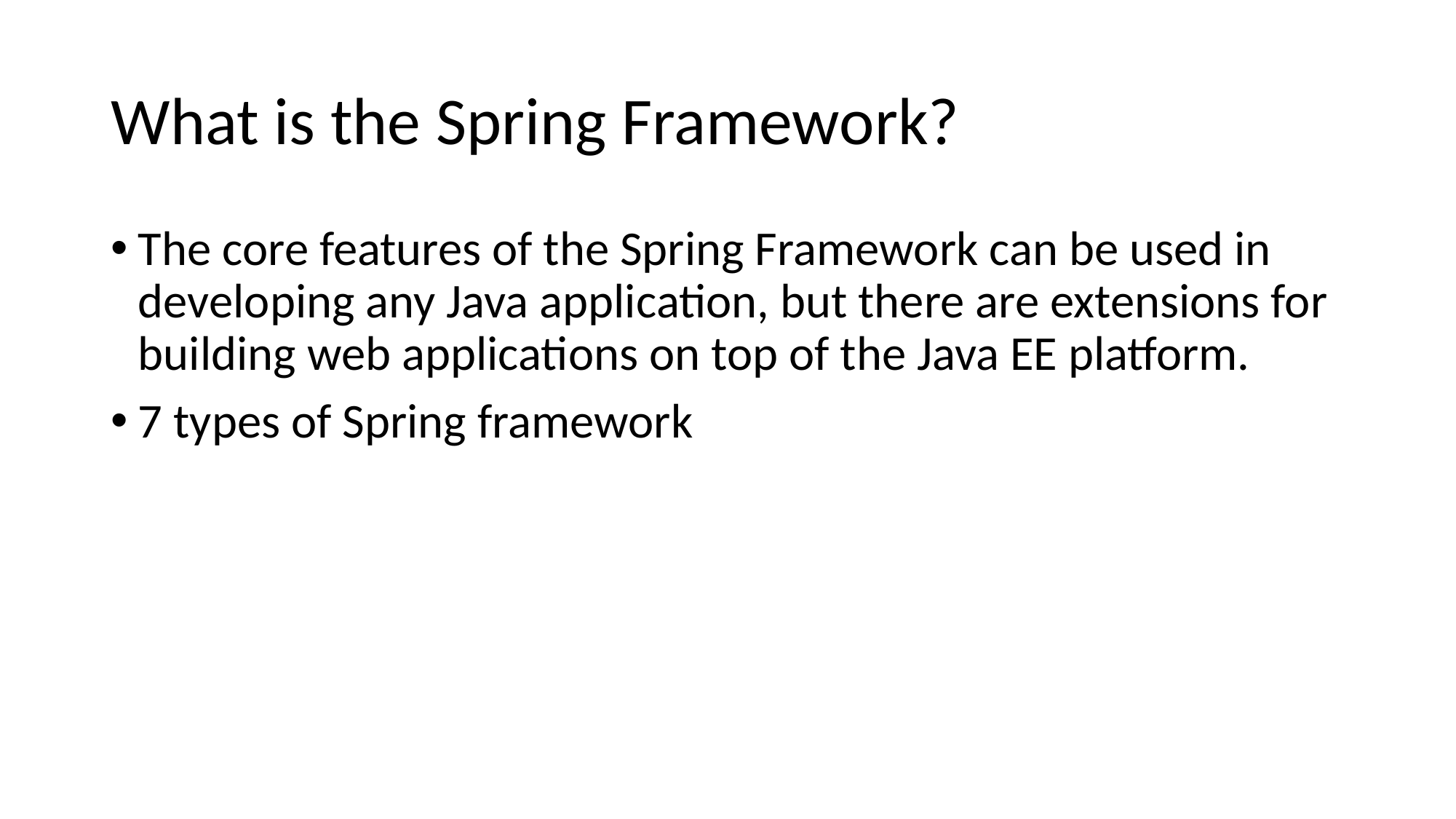

# What is the Spring Framework?
The core features of the Spring Framework can be used in developing any Java application, but there are extensions for building web applications on top of the Java EE platform.
7 types of Spring framework